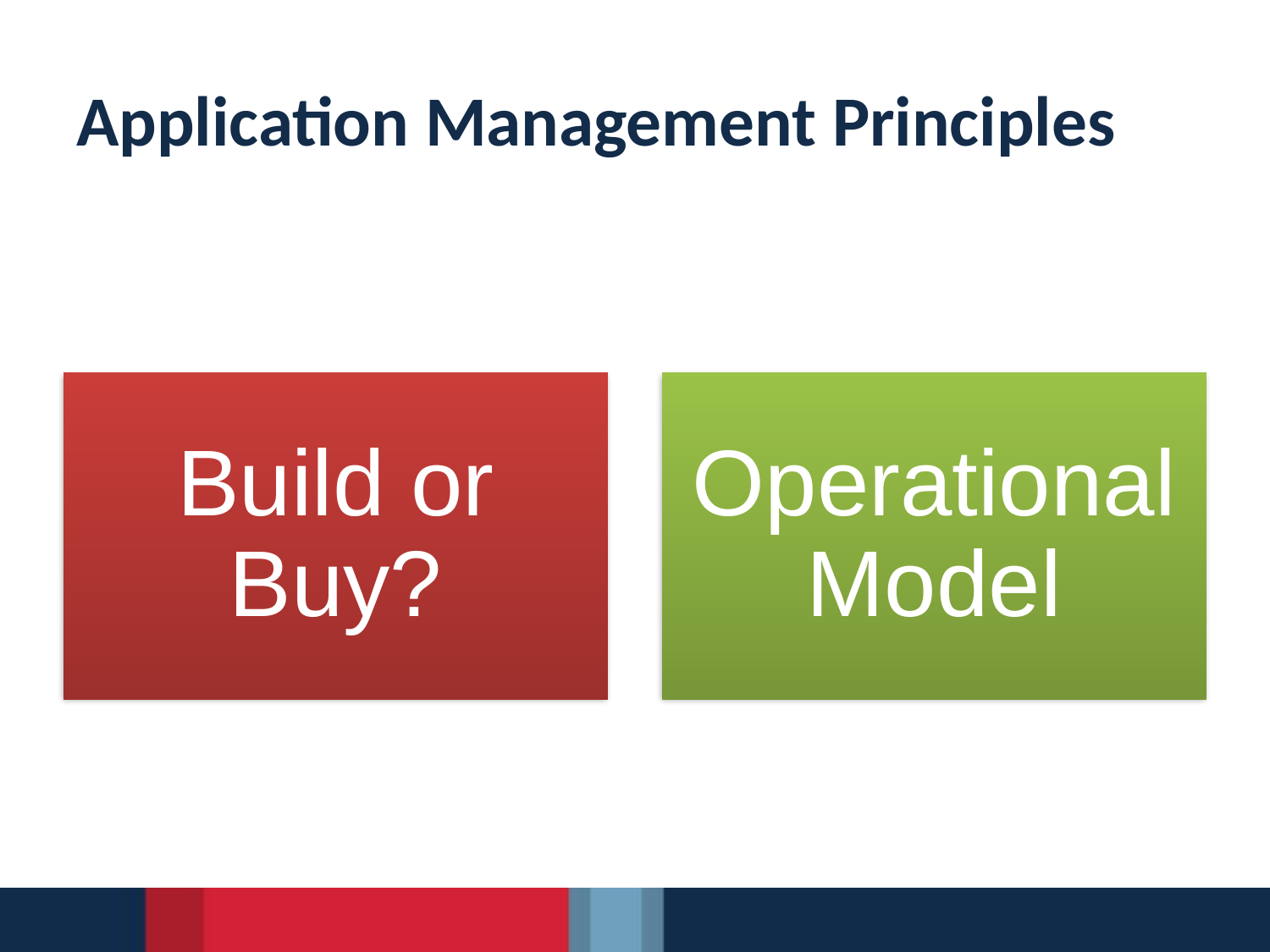

# Application Management Principles
Build or Buy?
Operational Model